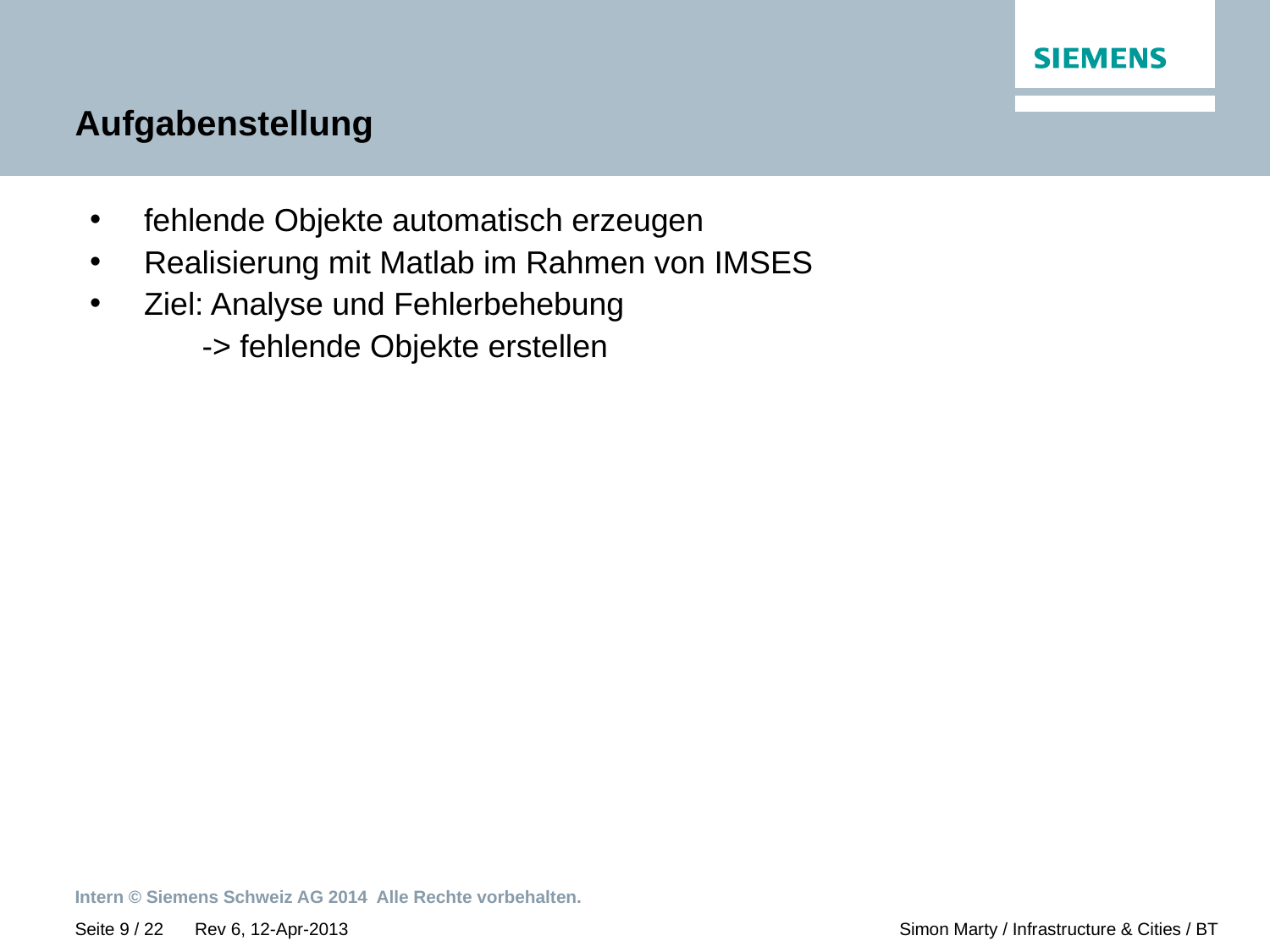

# Aufgabenstellung
 fehlende Objekte automatisch erzeugen
 Realisierung mit Matlab im Rahmen von IMSES
 Ziel: Analyse und Fehlerbehebung
	-> fehlende Objekte erstellen